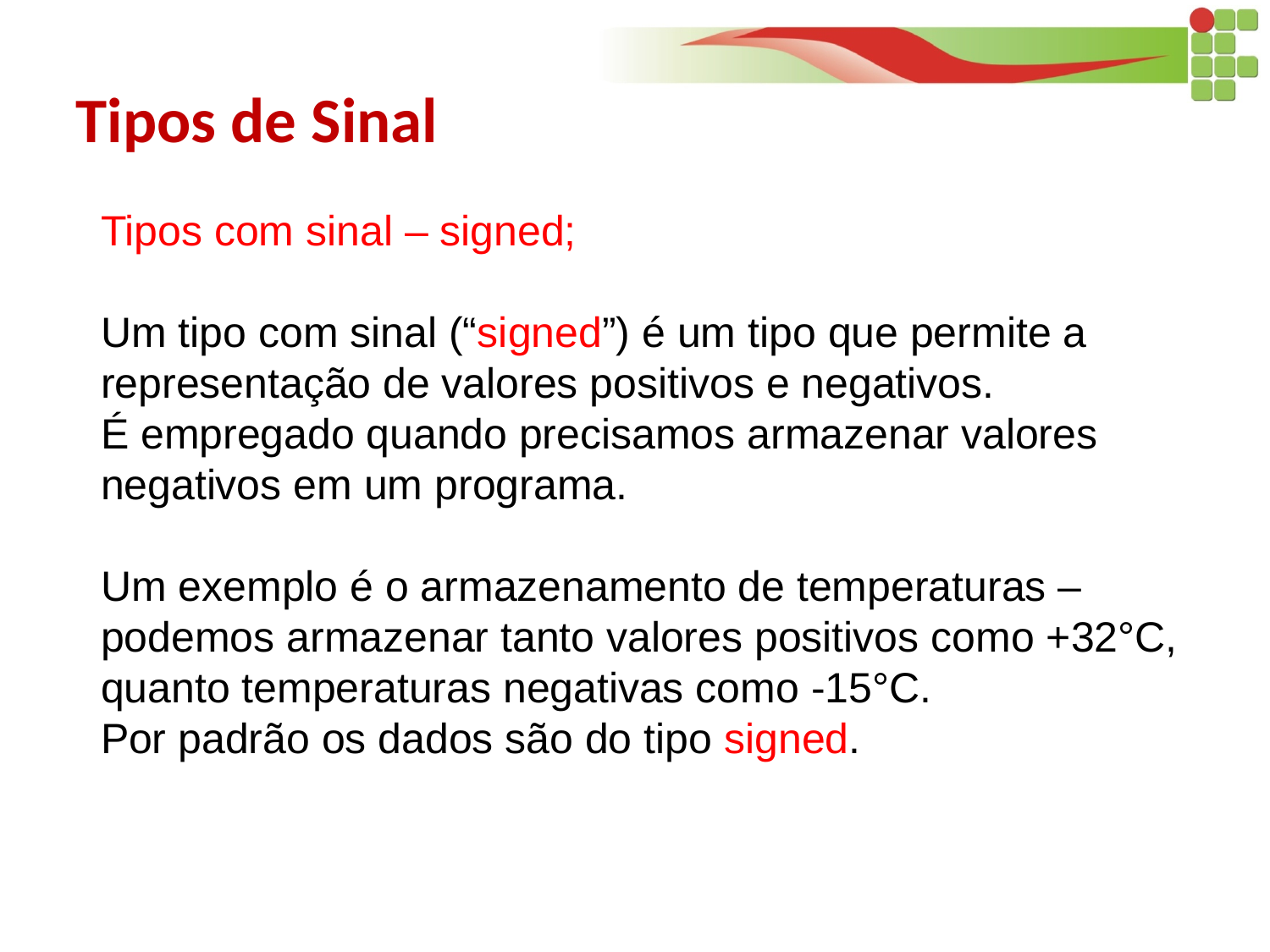

Tipos de Sinal
Tipos com sinal – signed;

Um tipo com sinal (“signed”) é um tipo que permite a
representação de valores positivos e negativos.
É empregado quando precisamos armazenar valores
negativos em um programa.

Um exemplo é o armazenamento de temperaturas –
podemos armazenar tanto valores positivos como +32°C,
quanto temperaturas negativas como -15°C.
Por padrão os dados são do tipo signed.